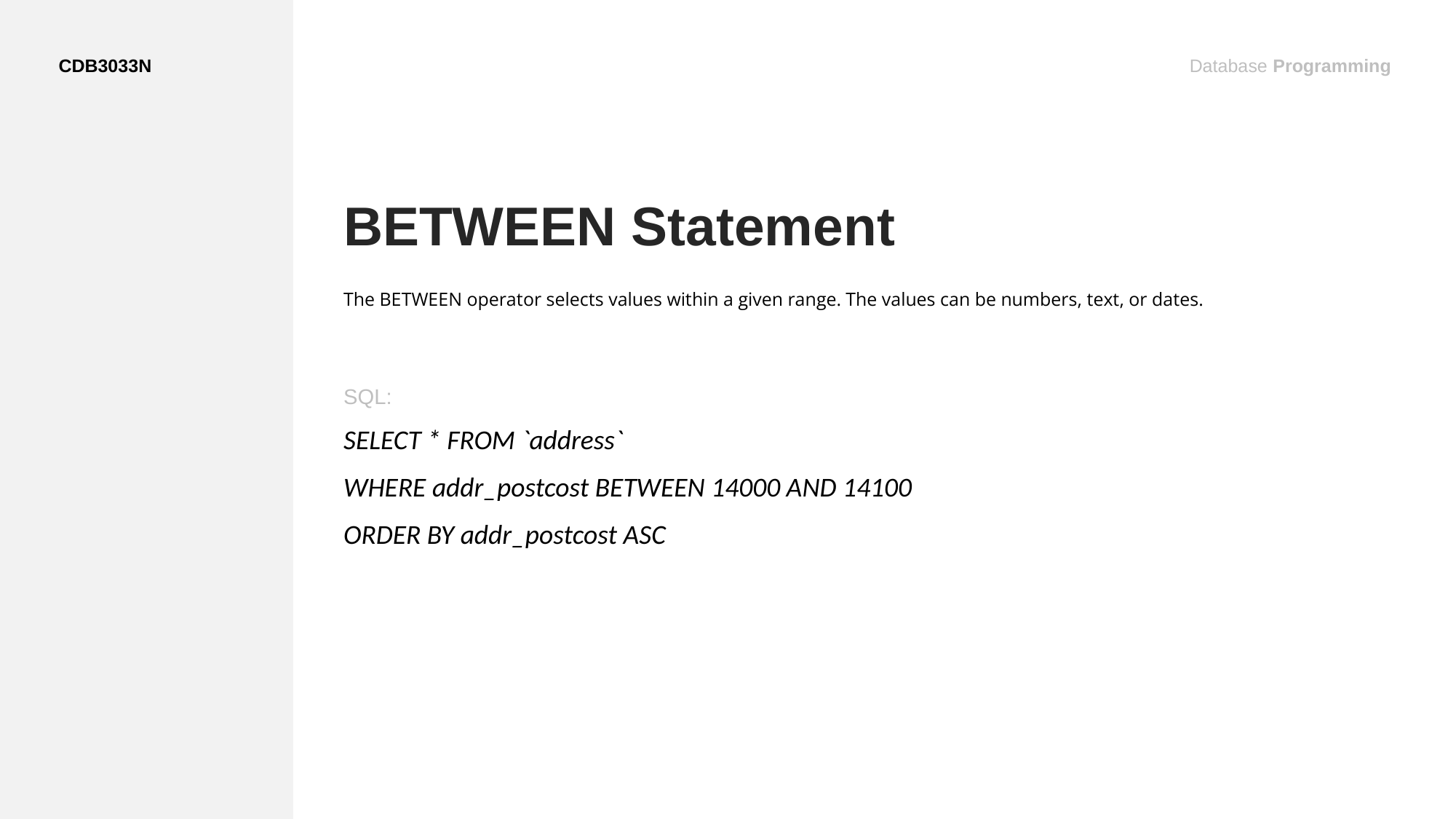

CDB3033N
Database Programming
BETWEEN Statement
The BETWEEN operator selects values within a given range. The values can be numbers, text, or dates.
SQL:
SELECT * FROM `address`
WHERE addr_postcost BETWEEN 14000 AND 14100
ORDER BY addr_postcost ASC